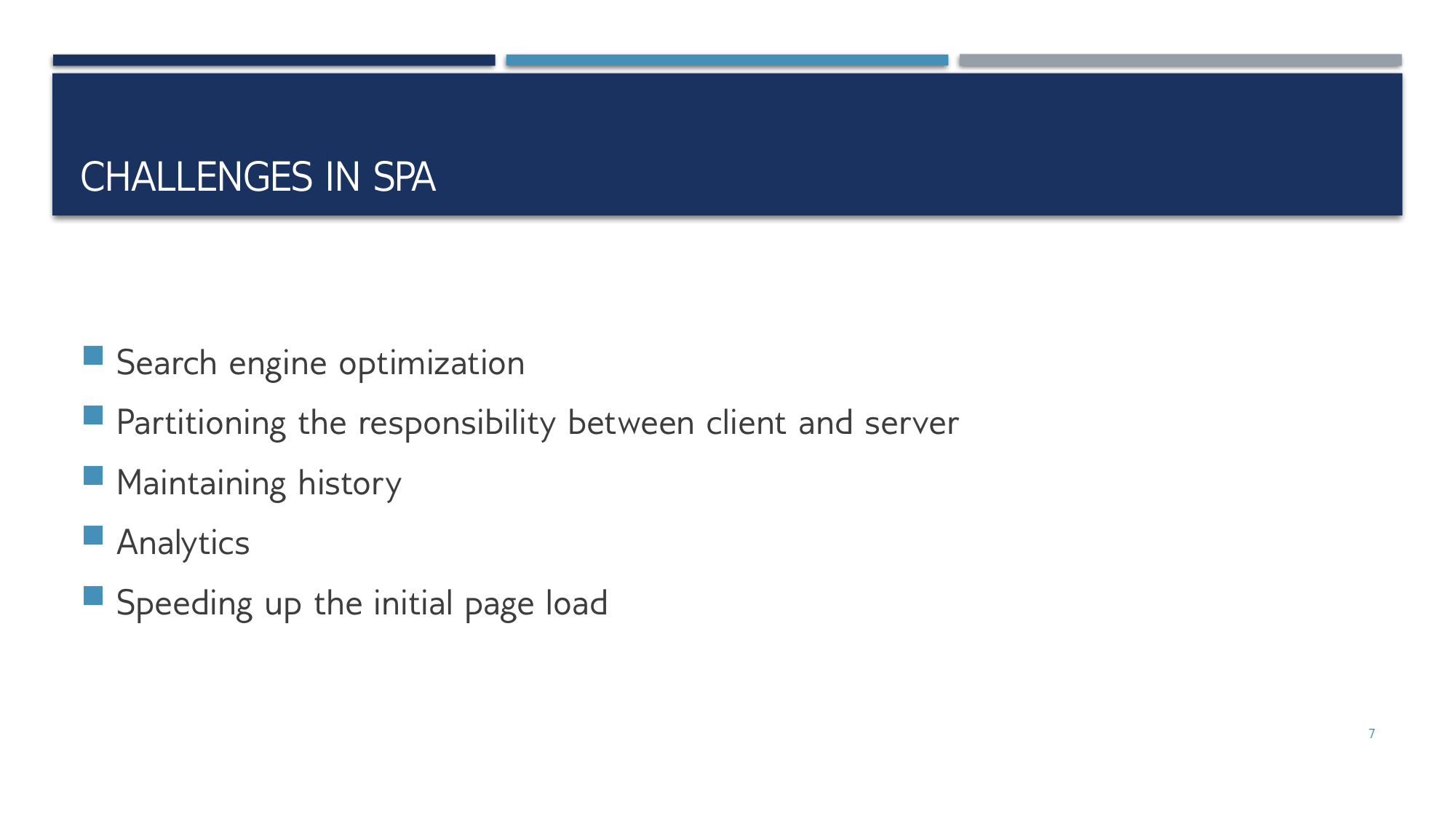

# Challenges in SPA
Search engine optimization
Partitioning the responsibility between client and server
Maintaining history
Analytics
Speeding up the initial page load
7